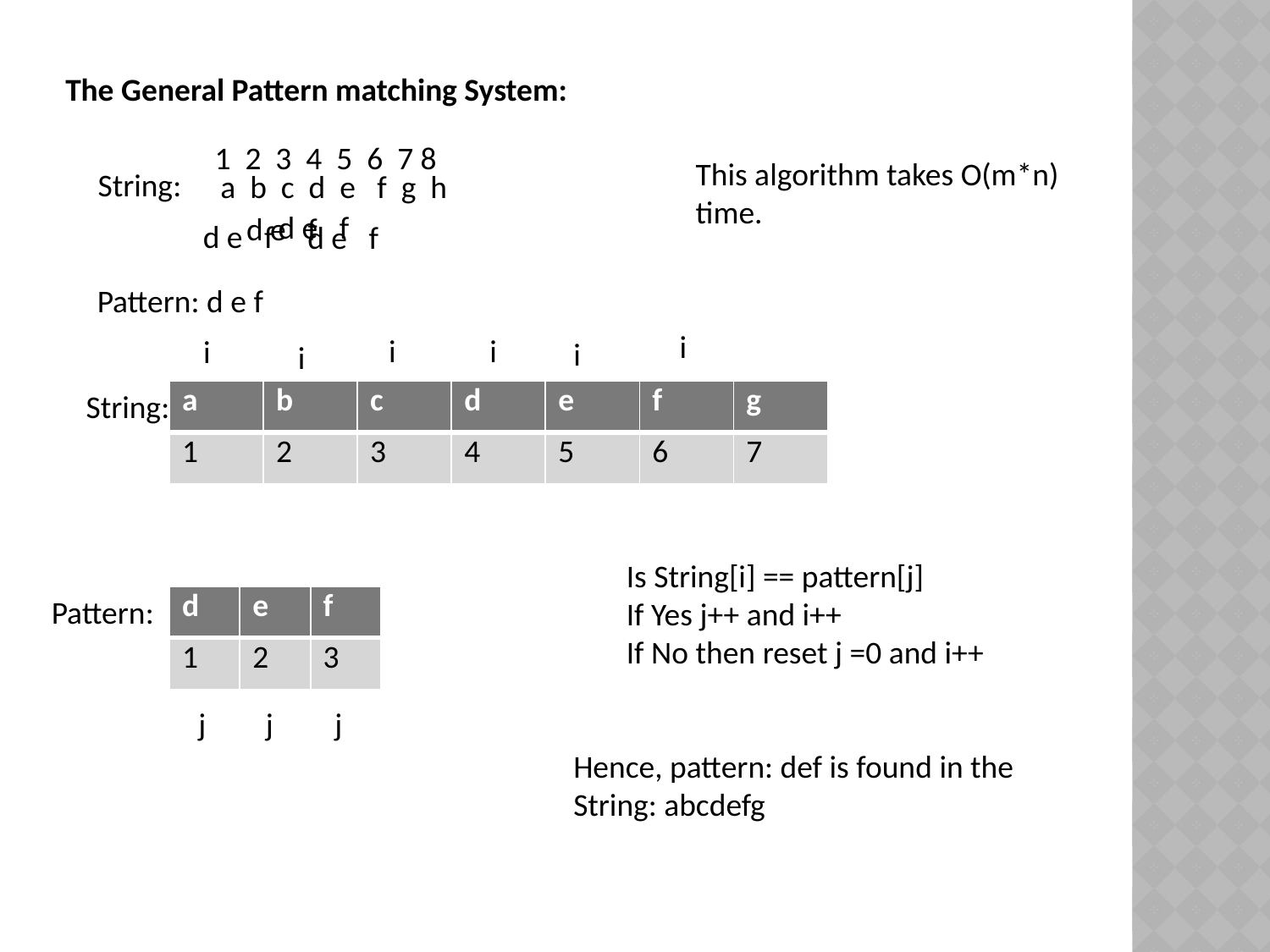

The General Pattern matching System:
1  2  3  4  5  6  7 8
This algorithm takes O(m*n) time.
String:
a  b  c  d  e   f  g  h
d e   f
d e   f
d e   f
d e   f
Pattern: d e f
i
i
i
i
i
i
String:
| a | b | c | d | e | f | g |
| --- | --- | --- | --- | --- | --- | --- |
| 1 | 2 | 3 | 4 | 5 | 6 | 7 |
Is String[i] == pattern[j]
If Yes j++ and i++
If No then reset j =0 and i++
Pattern:
| d | e | f |
| --- | --- | --- |
| 1 | 2 | 3 |
j
j
j
Hence, pattern: def is found in the String: abcdefg